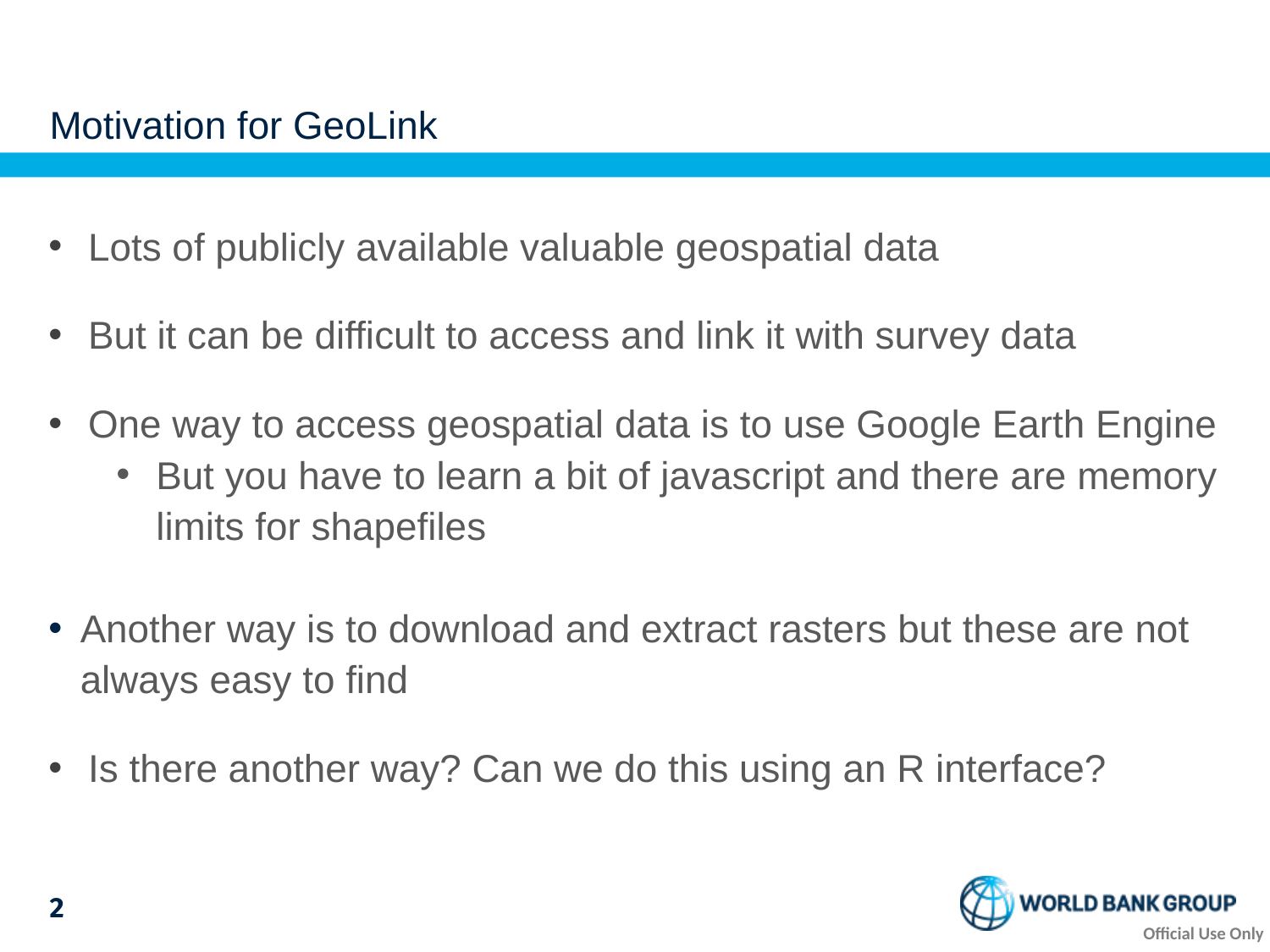

# Motivation for GeoLink
Lots of publicly available valuable geospatial data
But it can be difficult to access and link it with survey data
One way to access geospatial data is to use Google Earth Engine
But you have to learn a bit of javascript and there are memory limits for shapefiles

Another way is to download and extract rasters but these are not always easy to find
Is there another way? Can we do this using an R interface?
2